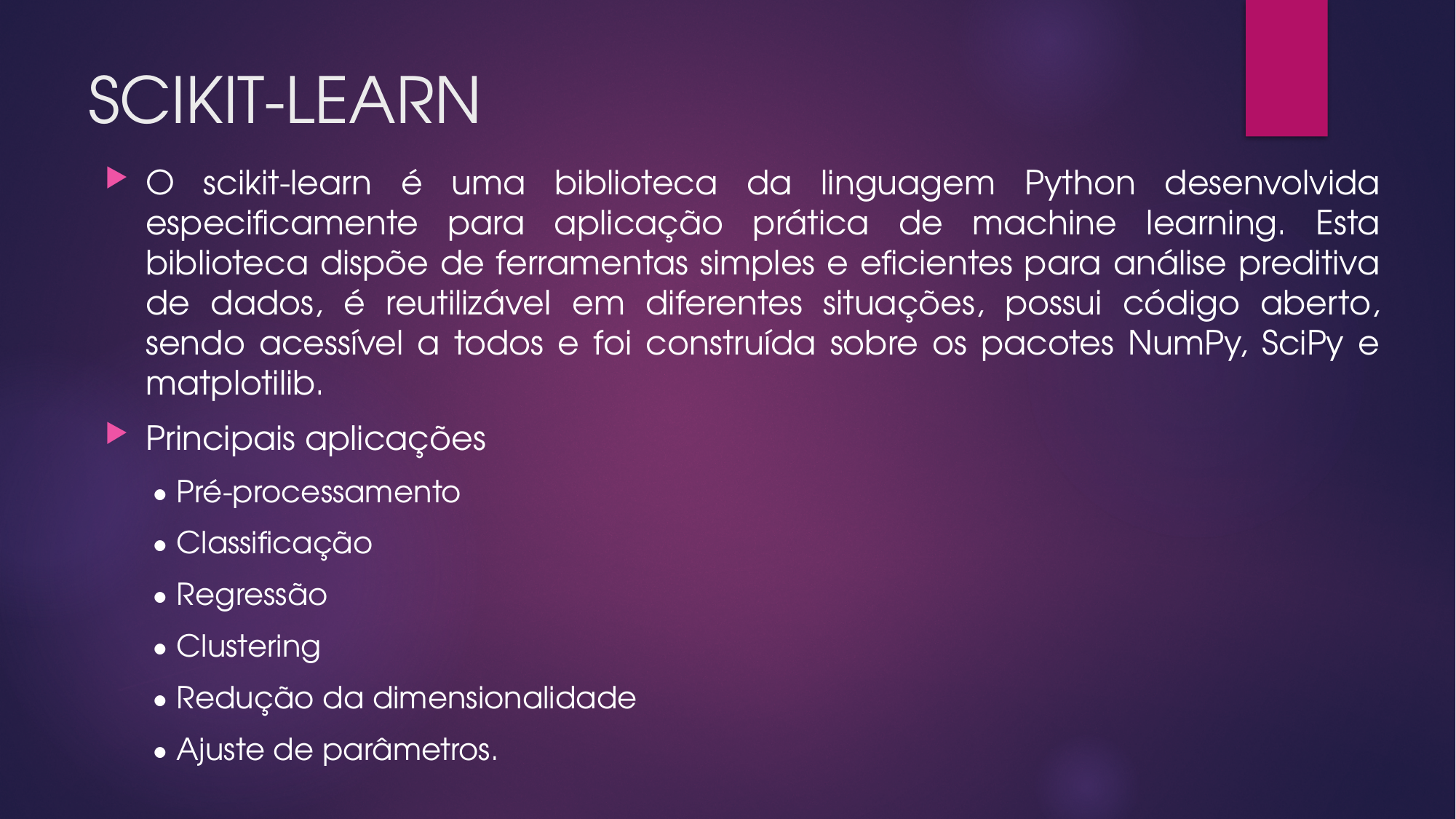

# SCIKIT-LEARN

O scikit-learn é uma biblioteca da linguagem Python desenvolvida especificamente para aplicação prática de machine learning. Esta biblioteca dispõe de ferramentas simples e eficientes para análise preditiva de dados, é reutilizável em diferentes situações, possui código aberto, sendo acessível a todos e foi construída sobre os pacotes NumPy, SciPy e matplotilib.
Principais aplicações
• Pré-processamento
• Classificação
• Regressão
• Clustering
• Redução da dimensionalidade
• Ajuste de parâmetros.